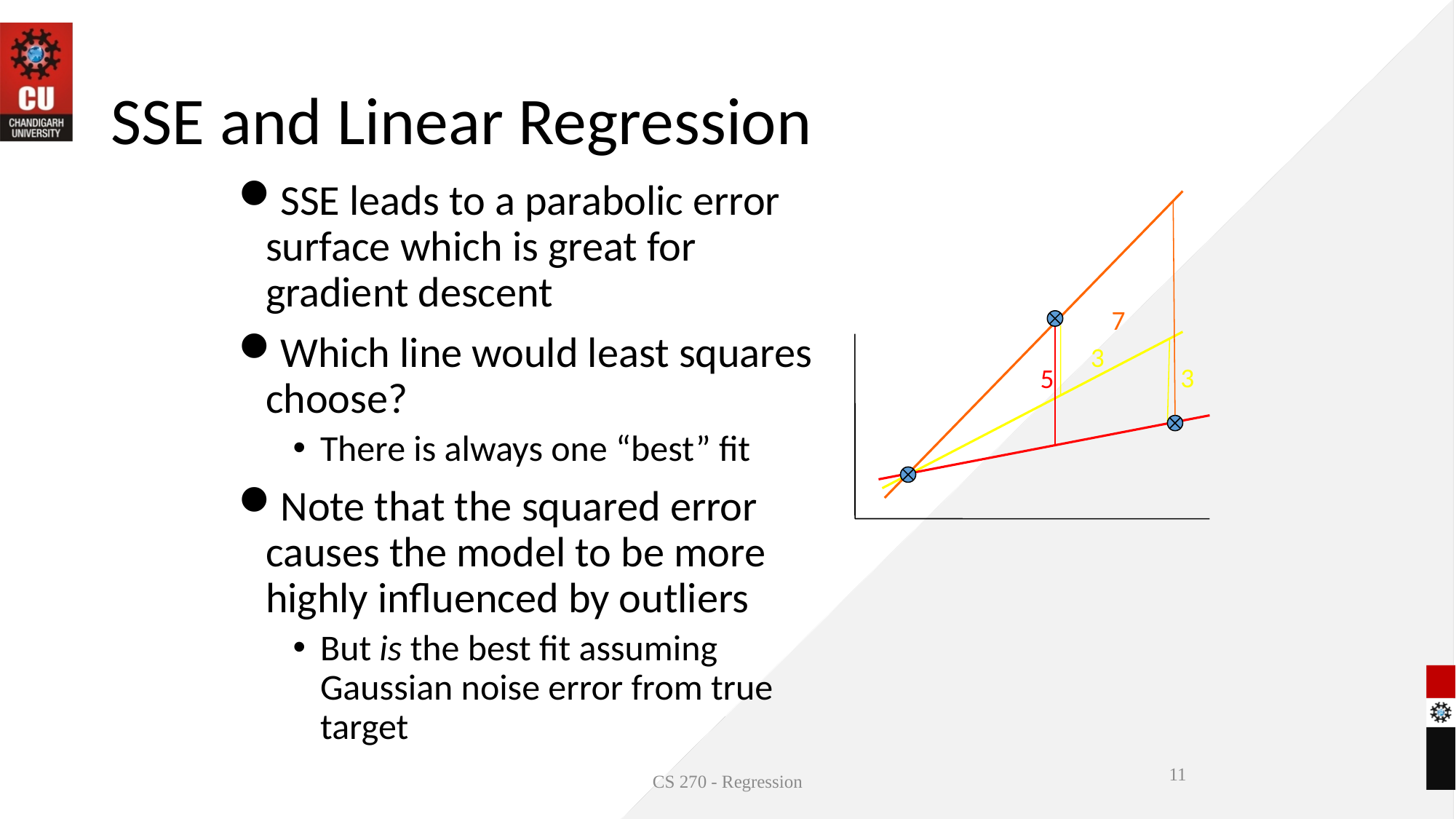

# SSE and Linear Regression
SSE leads to a parabolic error surface which is great for gradient descent
Which line would least squares choose?
There is always one “best” fit
Note that the squared error causes the model to be more highly influenced by outliers
But is the best fit assuming Gaussian noise error from true target

7

3
3
5

11
CS 270 - Regression